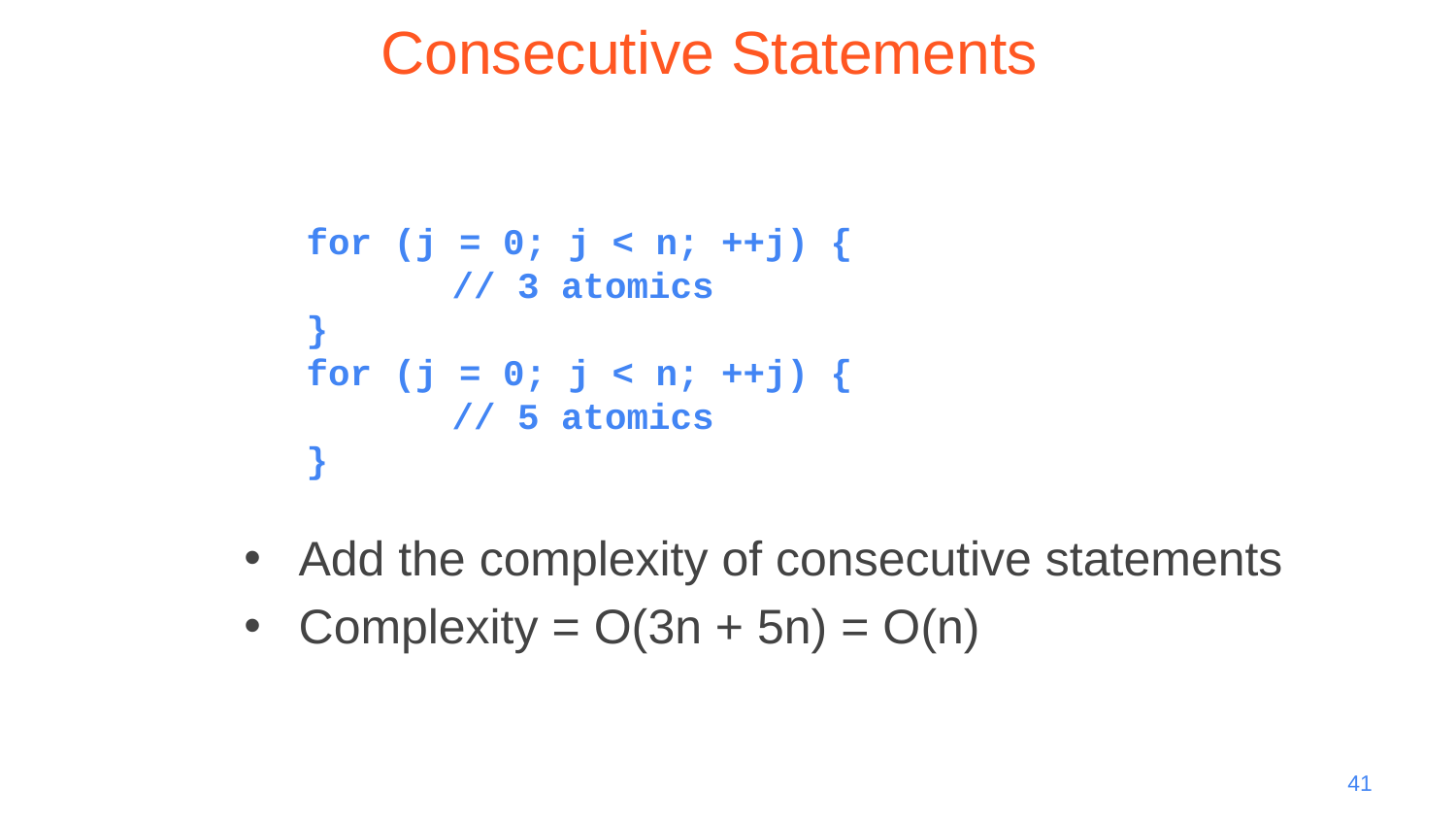

# Consecutive Statements

for (j = 0; j < n; ++j) {
	// 3 atomics
}
for (j = 0; j < n; ++j) {
	// 5 atomics
}
Add the complexity of consecutive statements
Complexity = O(3n + 5n) = O(n)
41